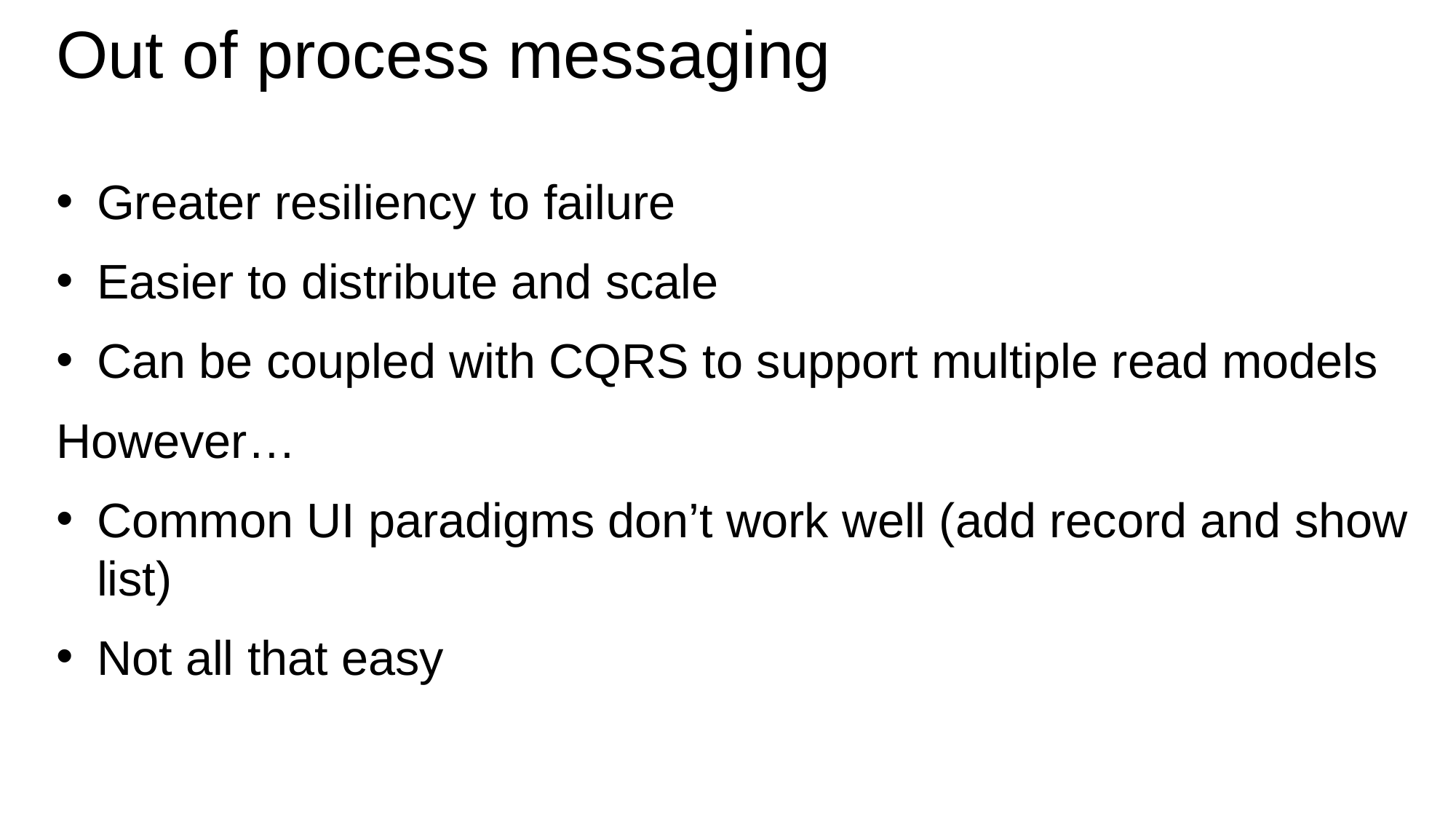

# Out of process messaging
Greater resiliency to failure
Easier to distribute and scale
Can be coupled with CQRS to support multiple read models
However…
Common UI paradigms don’t work well (add record and show list)
Not all that easy